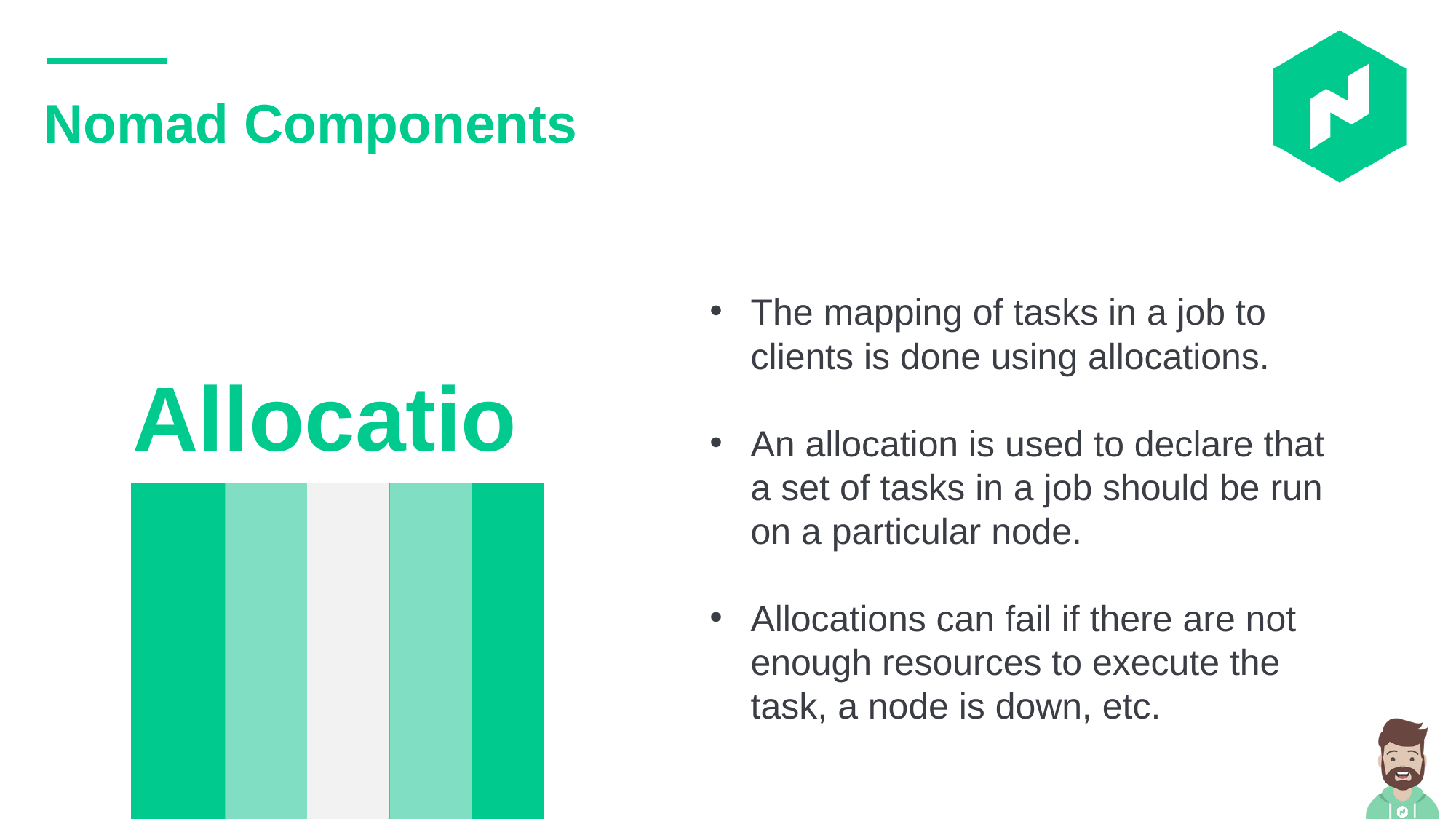

Nomad Components
The mapping of tasks in a job to clients is done using allocations.

An allocation is used to declare that a set of tasks in a job should be run on a particular node.

Allocations can fail if there are not enough resources to execute the task, a node is down, etc.

Allocation